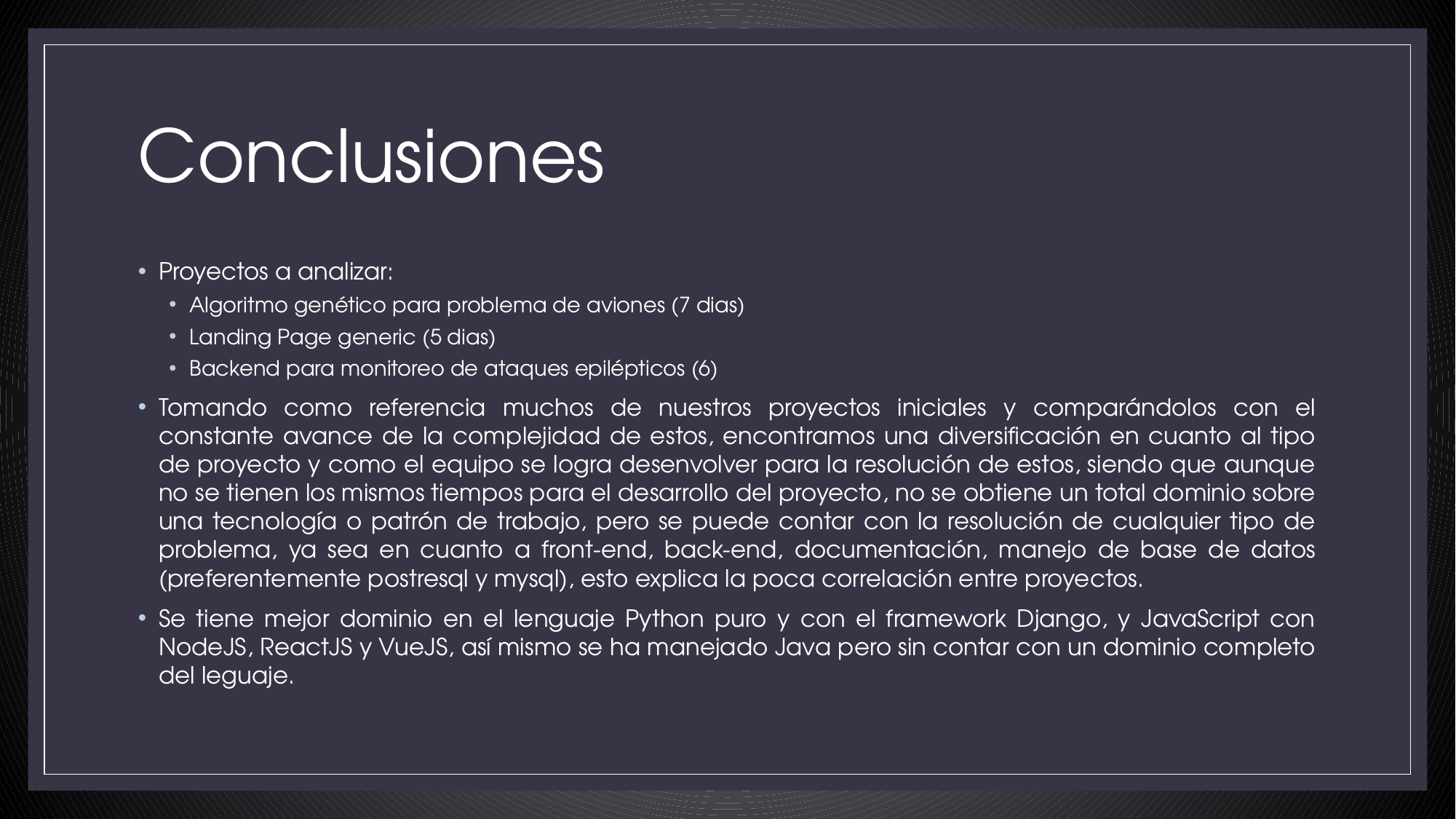

# Conclusiones
Proyectos a analizar:
Algoritmo genético para problema de aviones (7 dias)
Landing Page generic (5 dias)
Backend para monitoreo de ataques epilépticos (6)
Tomando como referencia muchos de nuestros proyectos iniciales y comparándolos con el constante avance de la complejidad de estos, encontramos una diversificación en cuanto al tipo de proyecto y como el equipo se logra desenvolver para la resolución de estos, siendo que aunque no se tienen los mismos tiempos para el desarrollo del proyecto, no se obtiene un total dominio sobre una tecnología o patrón de trabajo, pero se puede contar con la resolución de cualquier tipo de problema, ya sea en cuanto a front-end, back-end, documentación, manejo de base de datos (preferentemente postresql y mysql), esto explica la poca correlación entre proyectos.
Se tiene mejor dominio en el lenguaje Python puro y con el framework Django, y JavaScript con NodeJS, ReactJS y VueJS, así mismo se ha manejado Java pero sin contar con un dominio completo del leguaje.